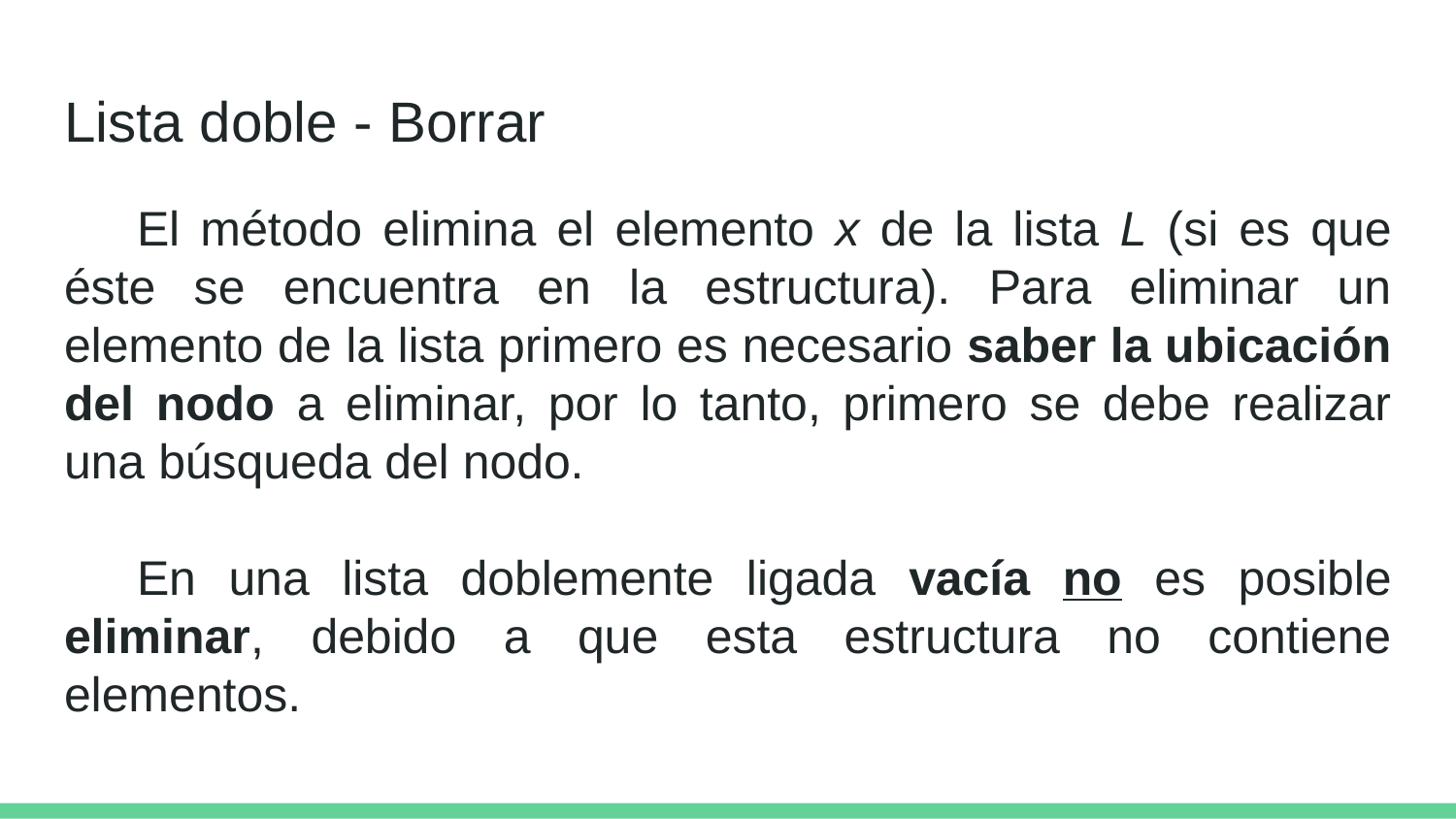

# Lista doble - Borrar
El método elimina el elemento x de la lista L (si es que éste se encuentra en la estructura). Para eliminar un elemento de la lista primero es necesario saber la ubicación del nodo a eliminar, por lo tanto, primero se debe realizar una búsqueda del nodo.

En una lista doblemente ligada vacía no es posible eliminar, debido a que esta estructura no contiene elementos.